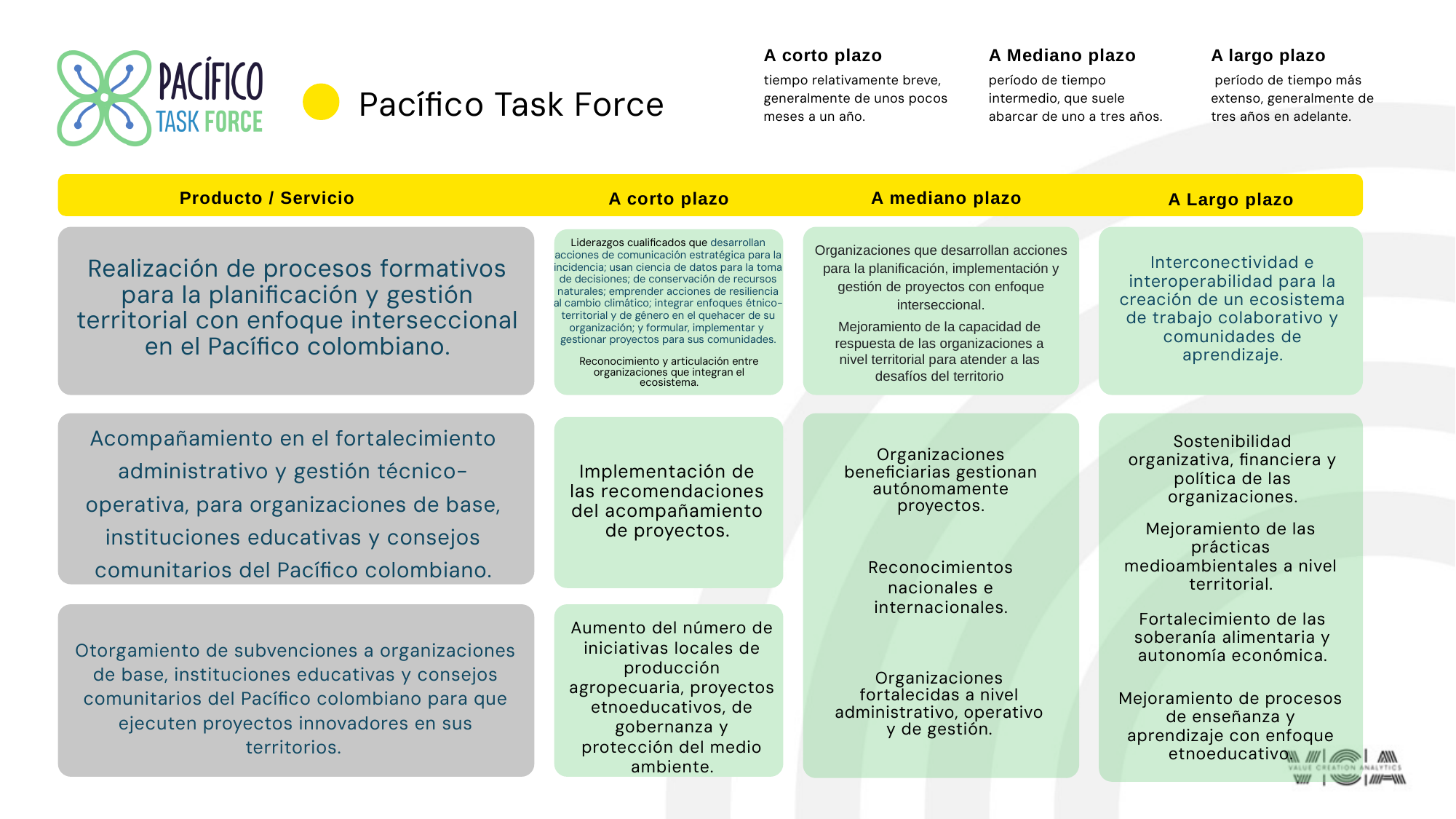

A largo plazo
 período de tiempo más extenso, generalmente de tres años en adelante.
A corto plazo
tiempo relativamente breve, generalmente de unos pocos meses a un año.
A Mediano plazo
período de tiempo intermedio, que suele abarcar de uno a tres años.
Pacífico Task Force

A mediano plazo
Producto / Servicio
A corto plazo
A Largo plazo

Liderazgos cualificados que desarrollan acciones de comunicación estratégica para la incidencia; usan ciencia de datos para la toma de decisiones; de conservación de recursos naturales; emprender acciones de resiliencia al cambio climático; integrar enfoques étnico-territorial y de género en el quehacer de su organización; y formular, implementar y  gestionar proyectos para sus comunidades.
Organizaciones que desarrollan acciones para la planificación, implementación y gestión de proyectos con enfoque interseccional.
Interconectividad e interoperabilidad para la creación de un ecosistema de trabajo colaborativo y comunidades de aprendizaje.
Realización de procesos formativos para la planificación y gestión territorial con enfoque interseccional en el Pacífico colombiano.
Mejoramiento de la capacidad de respuesta de las organizaciones a nivel territorial para atender a las desafíos del territorio
Reconocimiento y articulación entre organizaciones que integran el ecosistema.

Acompañamiento en el fortalecimiento administrativo y gestión técnico-operativa, para organizaciones de base, instituciones educativas y consejos comunitarios del Pacífico colombiano.
Sostenibilidad organizativa, financiera y política de las organizaciones.
Organizaciones beneficiarias gestionan autónomamente proyectos.
Implementación de las recomendaciones del acompañamiento de proyectos.
Mejoramiento de las prácticas medioambientales a nivel territorial.
Reconocimientos nacionales e internacionales.

Fortalecimiento de las soberanía alimentaria y autonomía económica.
Aumento del número de iniciativas locales de producción agropecuaria, proyectos etnoeducativos, de gobernanza y protección del medio ambiente.
Otorgamiento de subvenciones a organizaciones de base, instituciones educativas y consejos comunitarios del Pacífico colombiano para que ejecuten proyectos innovadores en sus territorios.
Organizaciones fortalecidas a nivel administrativo, operativo y de gestión.
Mejoramiento de procesos de enseñanza y aprendizaje con enfoque etnoeducativo.